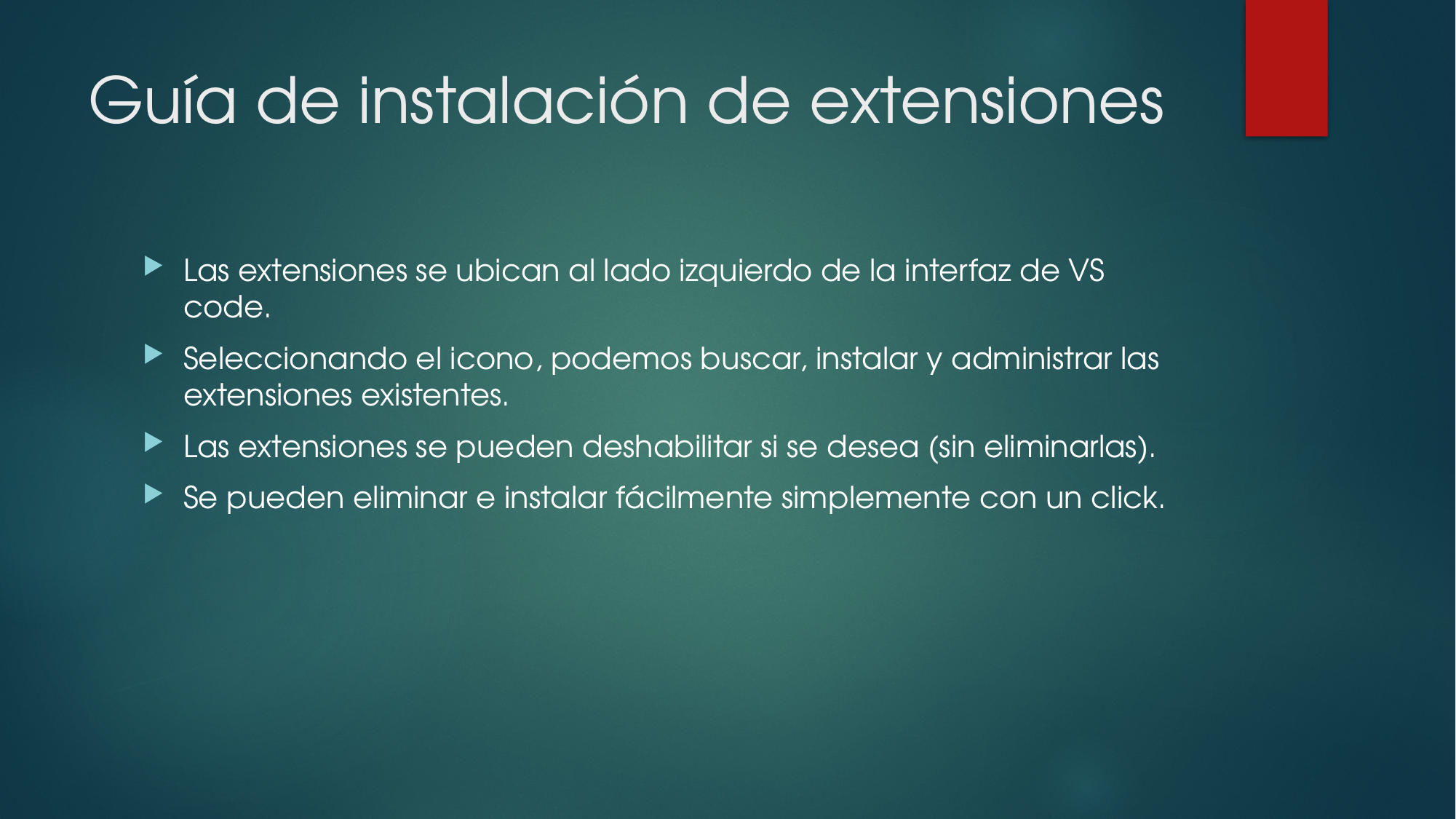

# Guía de instalación de extensiones
Las extensiones se ubican al lado izquierdo de la interfaz de VS code.
Seleccionando el icono, podemos buscar, instalar y administrar las extensiones existentes.
Las extensiones se pueden deshabilitar si se desea (sin eliminarlas).
Se pueden eliminar e instalar fácilmente simplemente con un click.